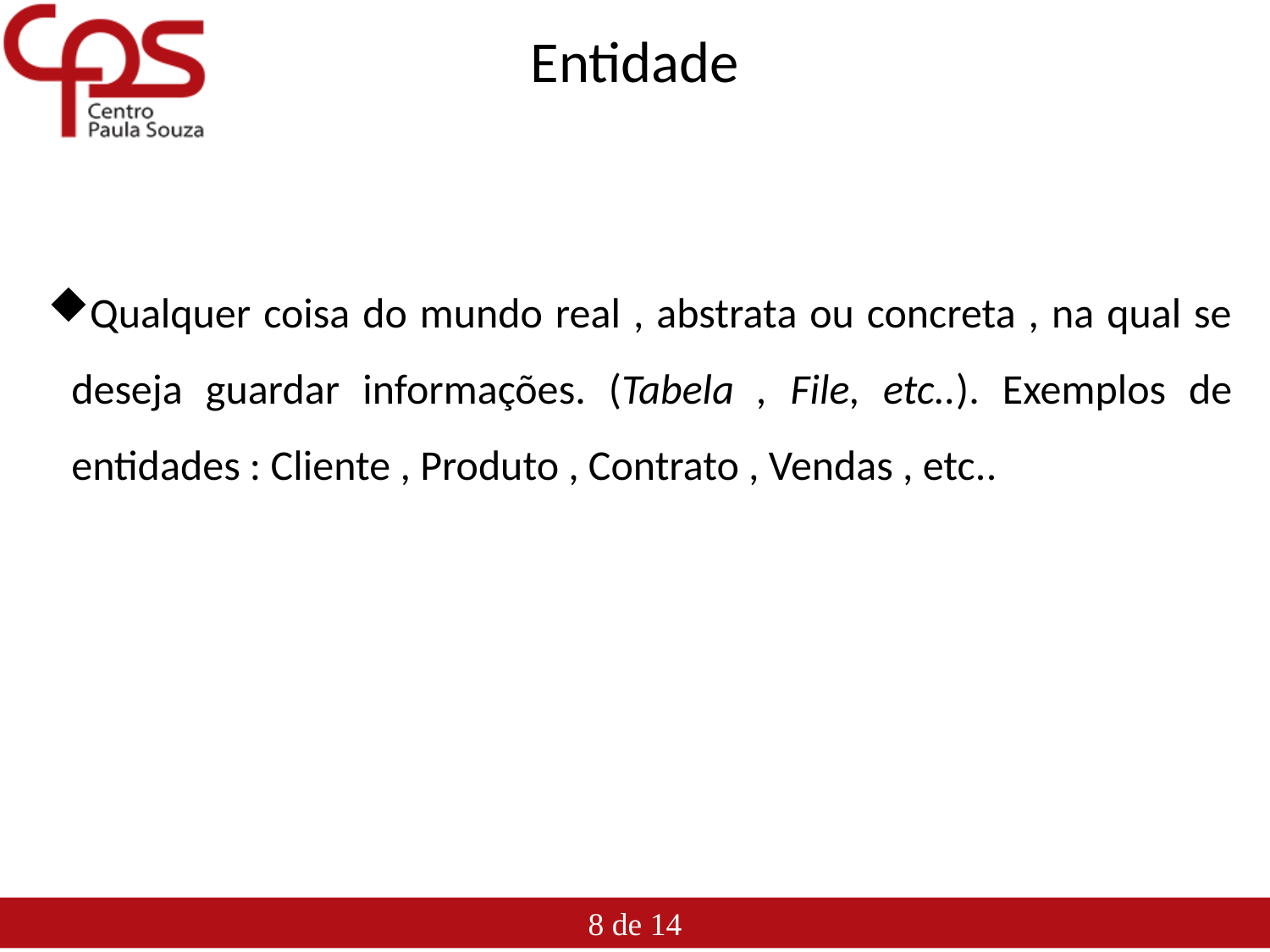

# Entidade
Qualquer coisa do mundo real , abstrata ou concreta , na qual se deseja guardar informações. (Tabela , File, etc..). Exemplos de entidades : Cliente , Produto , Contrato , Vendas , etc..